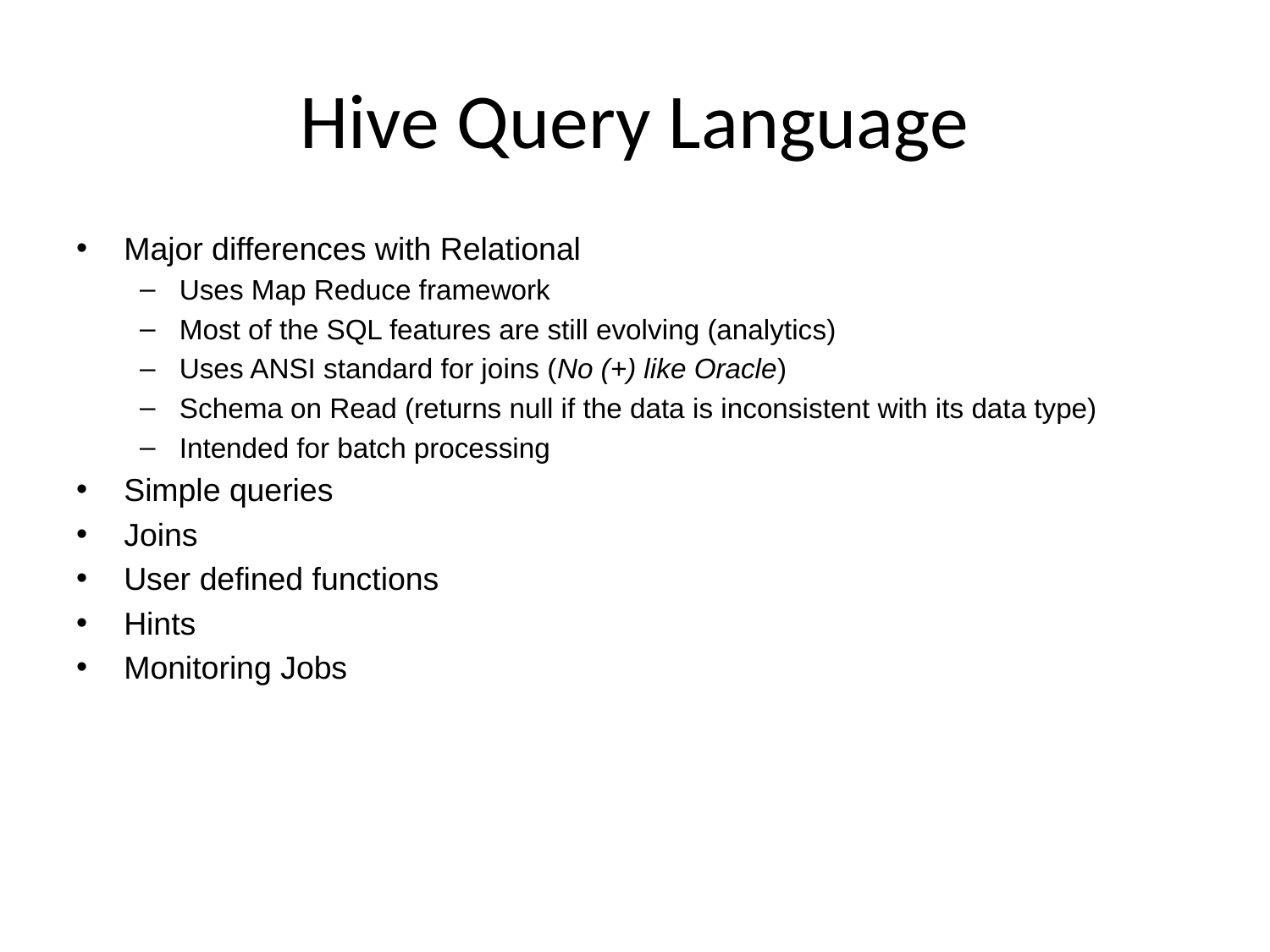

# Hive Query Language
Major differences with Relational
Uses Map Reduce framework
Most of the SQL features are still evolving (analytics)
Uses ANSI standard for joins (No (+) like Oracle)
Schema on Read (returns null if the data is inconsistent with its data type)
Intended for batch processing
Simple queries
Joins
User defined functions
Hints
Monitoring Jobs